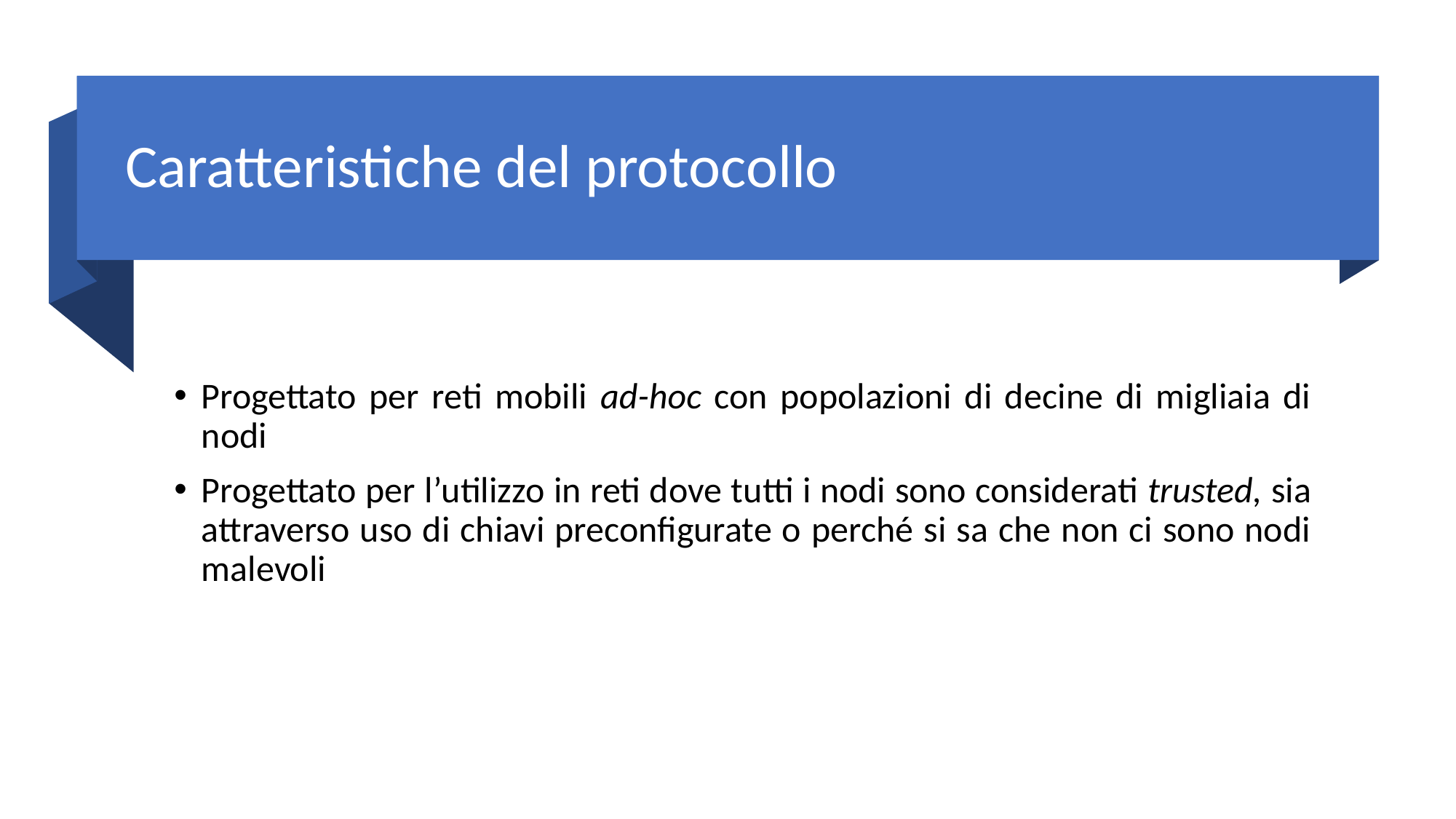

# Caratteristiche del protocollo

Progettato per reti mobili ad-hoc con popolazioni di decine di migliaia di nodi
Progettato per l’utilizzo in reti dove tutti i nodi sono considerati trusted, sia attraverso uso di chiavi preconfigurate o perché si sa che non ci sono nodi malevoli